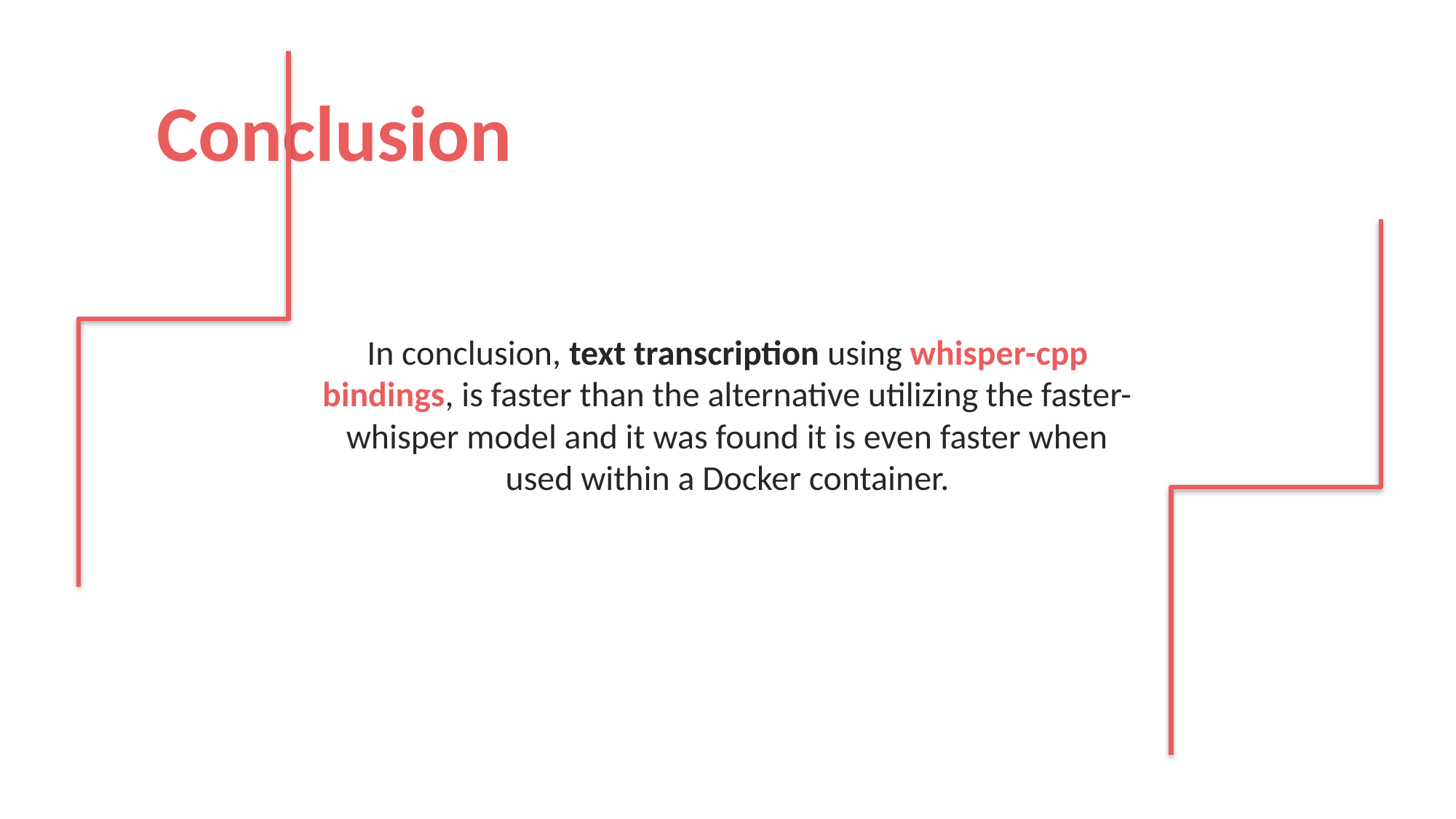

# Conclusion
In conclusion, text transcription using whisper-cpp bindings, is faster than the alternative utilizing the faster-whisper model and it was found it is even faster when used within a Docker container.